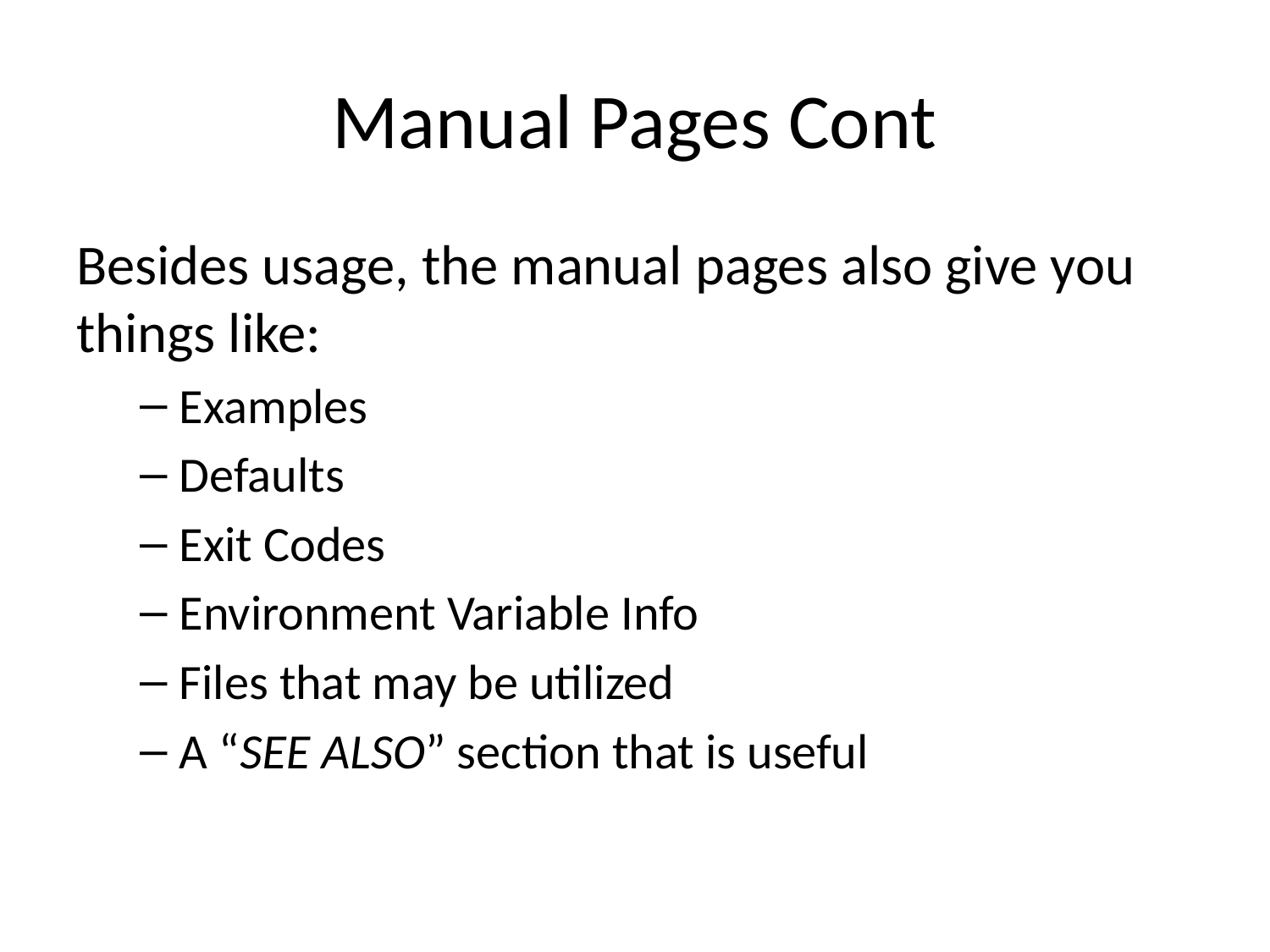

# Manual Pages Cont
Besides usage, the manual pages also give you things like:
Examples
Defaults
Exit Codes
Environment Variable Info
Files that may be utilized
A “SEE ALSO” section that is useful